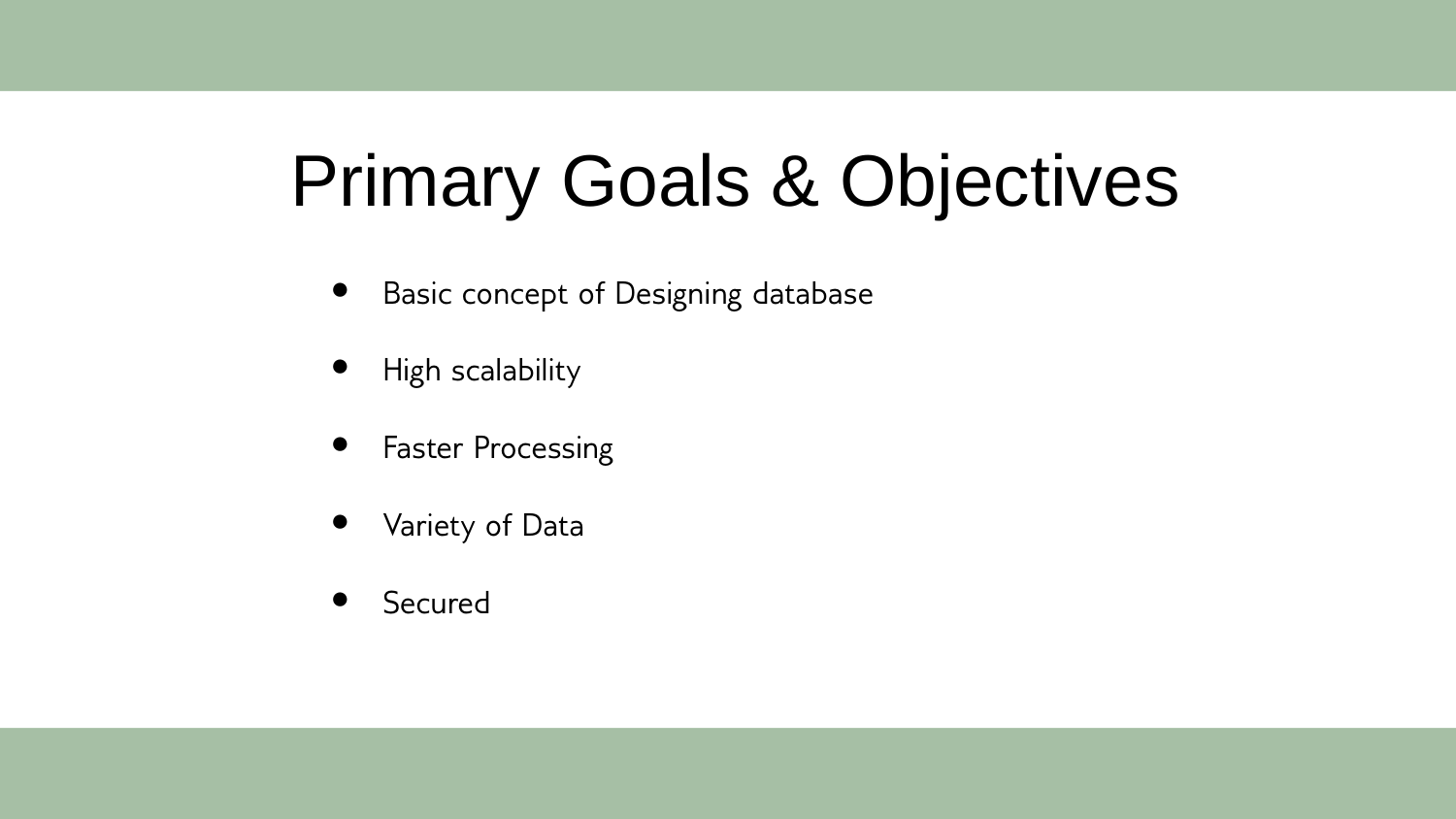

# Primary Goals & Objectives
Basic concept of Designing database

High scalability

Faster Processing

Variety of Data

Secured